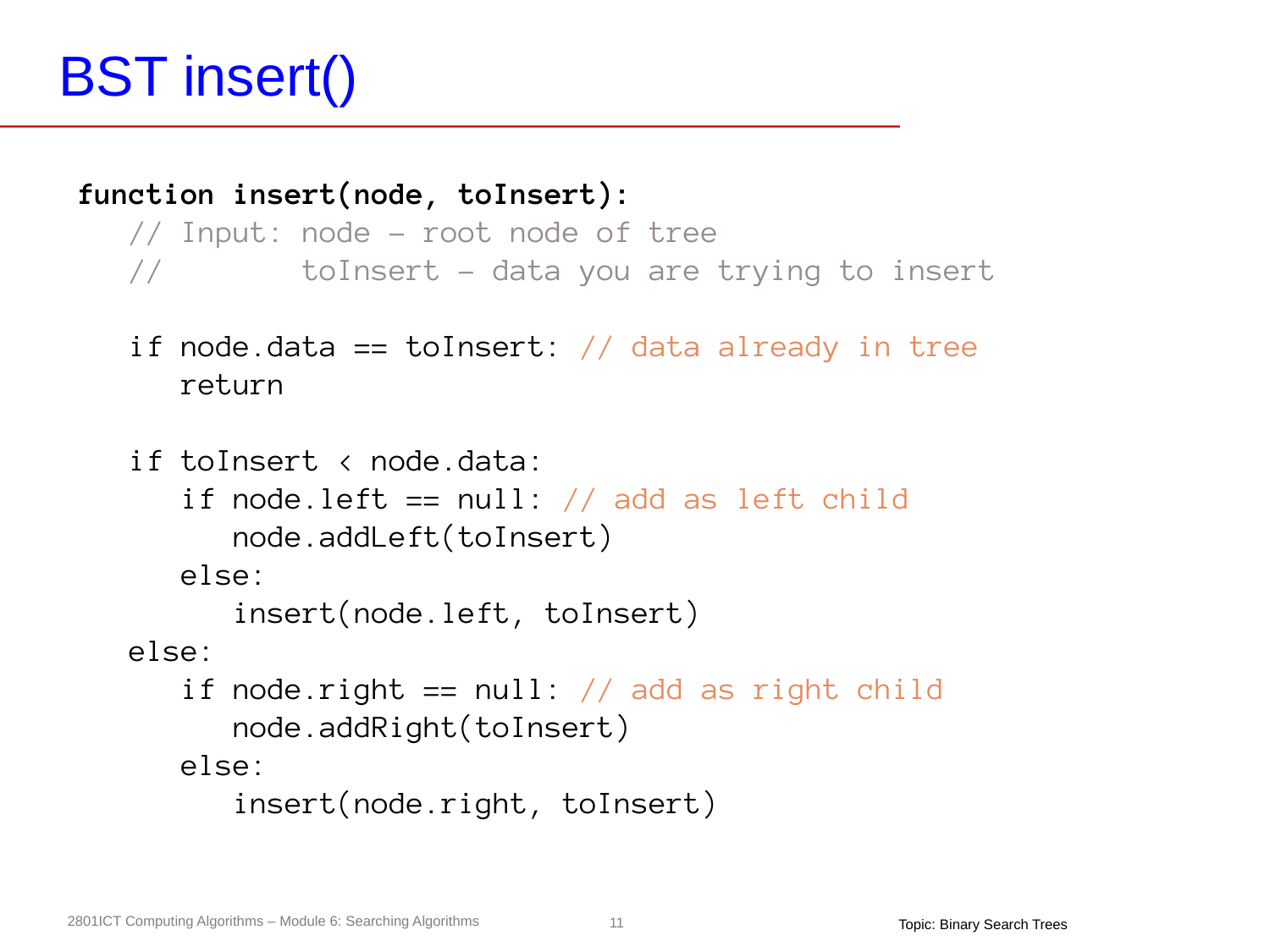

# BST insert()
function insert(node, toInsert):
   // Input: node - root node of tree
   //        toInsert - data you are trying to insert

   if node.data == toInsert: // data already in tree
      return

   if toInsert < node.data:
      if node.left == null: // add as left child
         node.addLeft(toInsert)
      else:
         insert(node.left, toInsert)
   else:
      if node.right == null: // add as right child
         node.addRight(toInsert)
      else:
         insert(node.right, toInsert)

Topic: Binary Search Trees